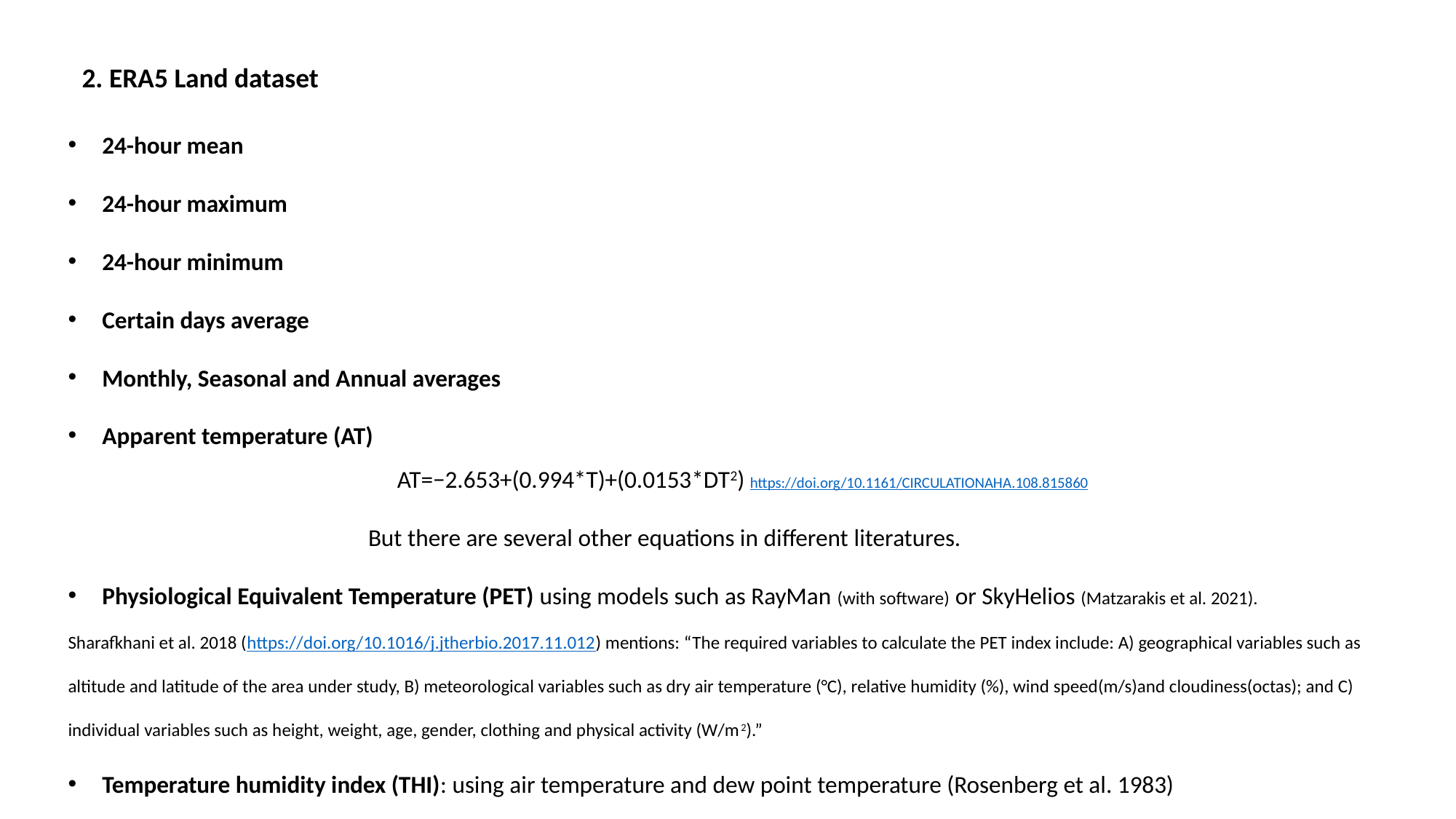

2. ERA5 Land dataset
24-hour mean
24-hour maximum
24-hour minimum
Certain days average
Monthly, Seasonal and Annual averages
Apparent temperature (AT)
AT=−2.653+(0.994*T)+(0.0153*DT2) https://doi.org/10.1161/CIRCULATIONAHA.108.815860
		               But there are several other equations in different literatures.
Physiological Equivalent Temperature (PET) using models such as RayMan (with software) or SkyHelios (Matzarakis et al. 2021).
Sharafkhani et al. 2018 (https://doi.org/10.1016/j.jtherbio.2017.11.012) mentions: “The required variables to calculate the PET index include: A) geographical variables such as altitude and latitude of the area under study, B) meteorological variables such as dry air temperature (°C), relative humidity (%), wind speed(m/s)and cloudiness(octas); and C) individual variables such as height, weight, age, gender, clothing and physical activity (W/m2).”
Temperature humidity index (THI): using air temperature and dew point temperature (Rosenberg et al. 1983)